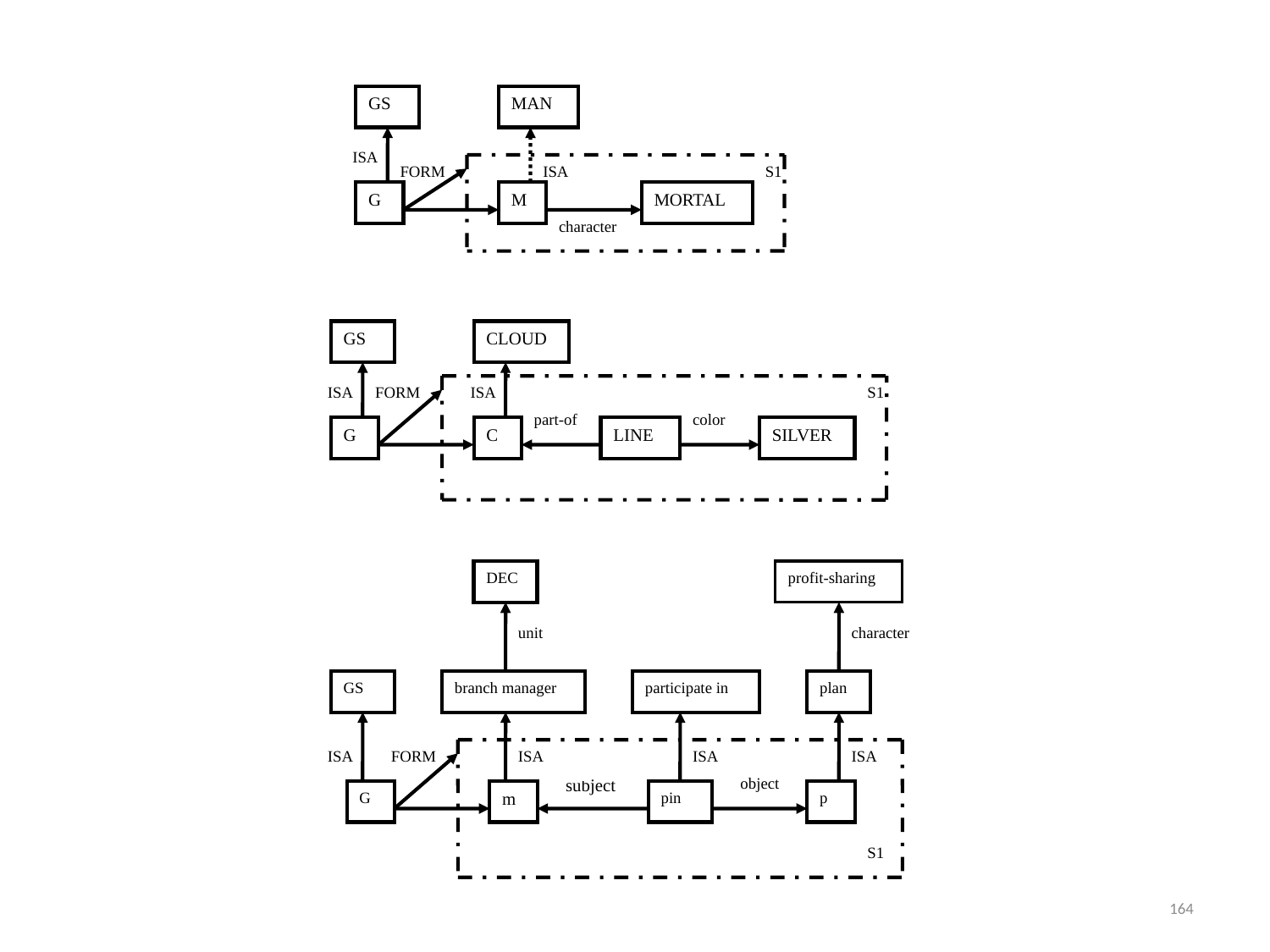

GS
MAN

ISA
FORM

ISA
S1

G
M
MORTAL

character

GS
CLOUD

ISA
FORM

ISA
S1

part-of
color
G
C
LINE
SILVER

DEC
profit-sharing

unit
character
GS
branch manager
participate in
plan

ISA
FORM

ISA
ISA
ISA

subject
object
G
m
pin
p

S1

164